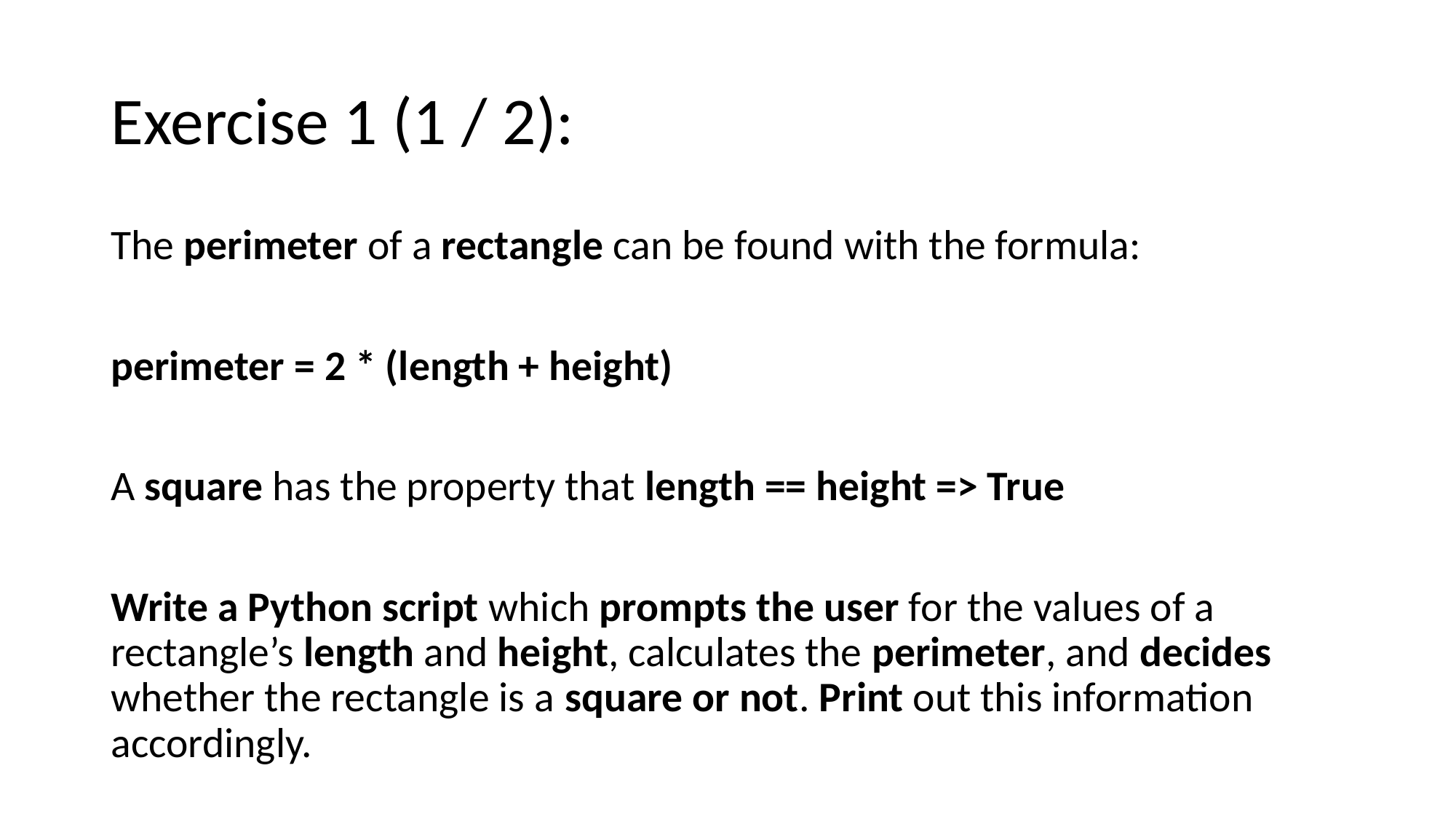

# Exercise 1 (1 / 2):
The perimeter of a rectangle can be found with the formula:

perimeter = 2 * (length + height)

A square has the property that length == height => True

Write a Python script which prompts the user for the values of a rectangle’s length and height, calculates the perimeter, and decides whether the rectangle is a square or not. Print out this information accordingly.